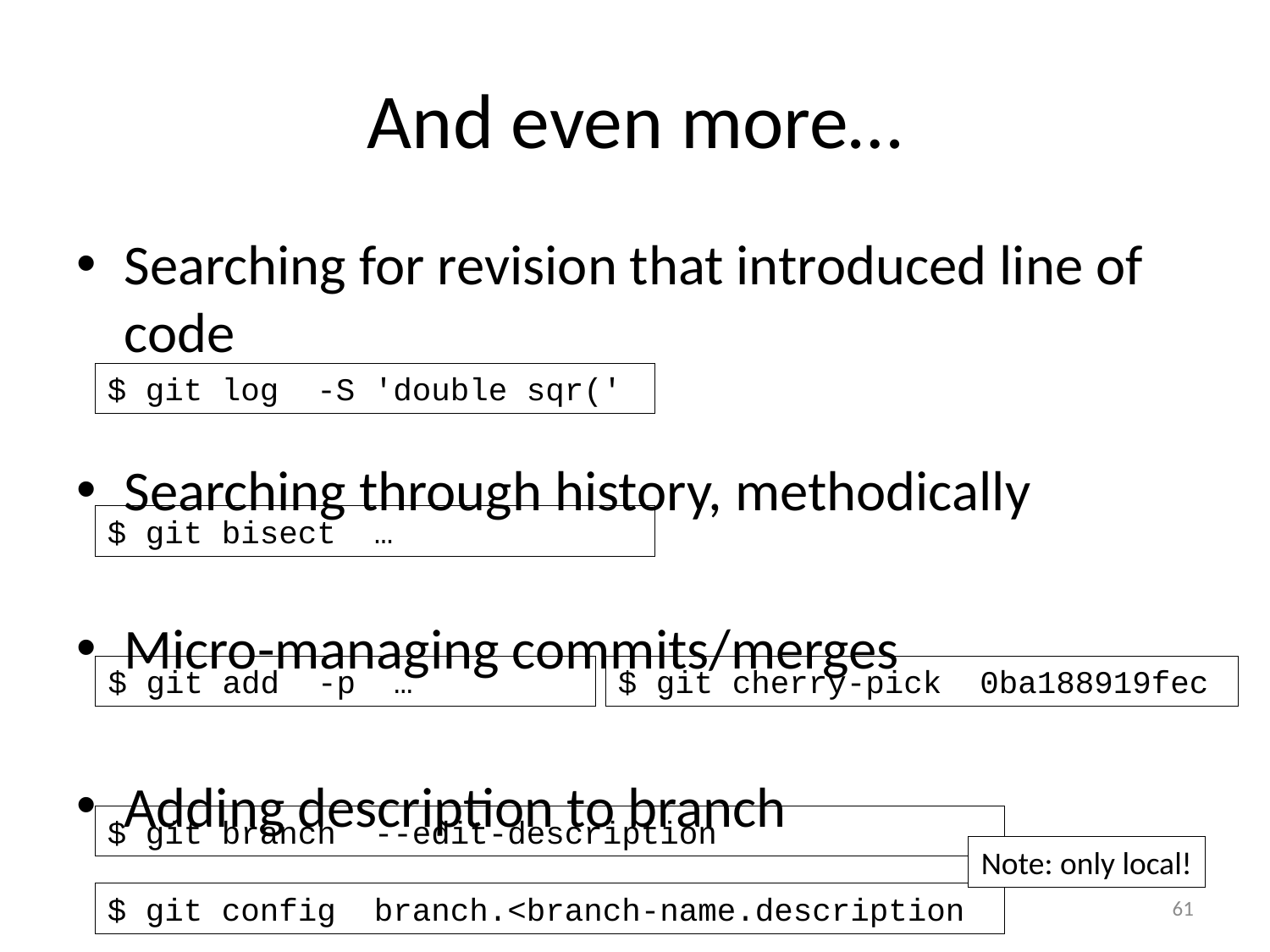

# And even more…
Searching for revision that introduced line of code

Searching through history, methodically

Micro-managing commits/merges

Adding description to branch

$ git log  -S 'double sqr('
$ git bisect  …
$ git add  -p  …
$ git cherry-pick  0ba188919fec
$ git branch  --edit-description
Note: only local!
61
$ git config  branch.<branch-name.description